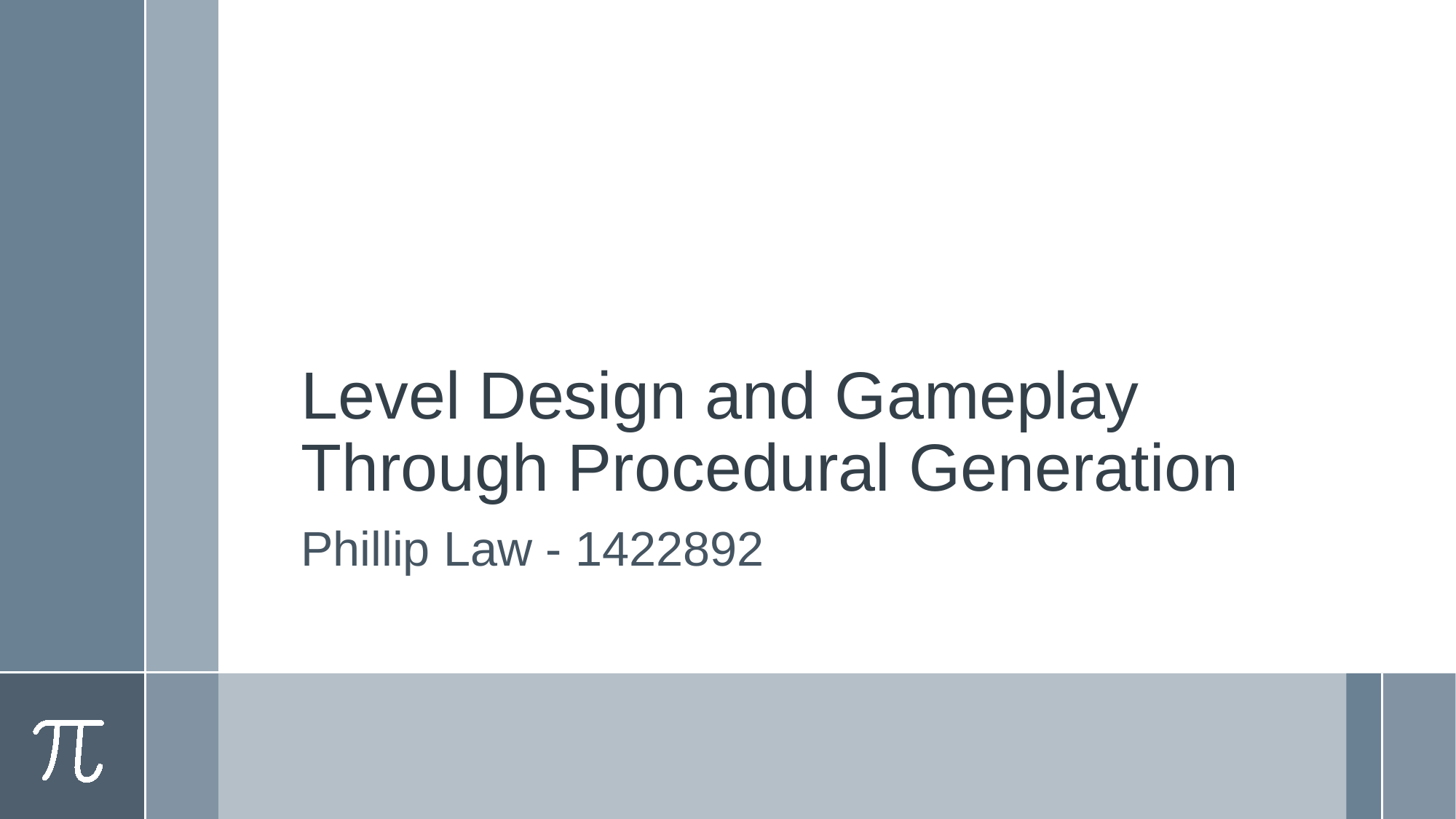

# Level Design and Gameplay Through Procedural Generation
Phillip Law - 1422892